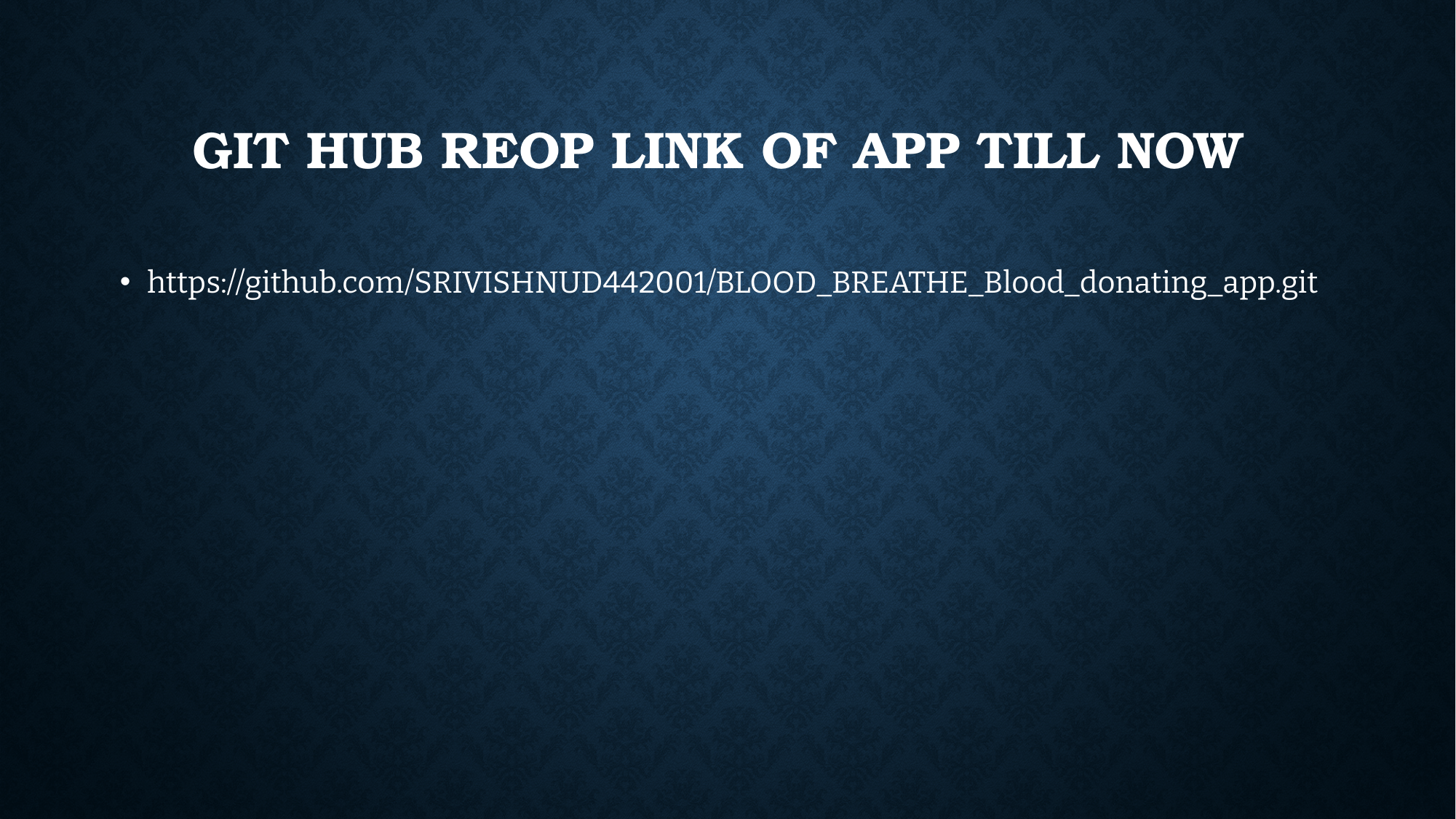

# GIT HUB REOP LINK OF APP TILL NOW
https://github.com/SRIVISHNUD442001/BLOOD_BREATHE_Blood_donating_app.git